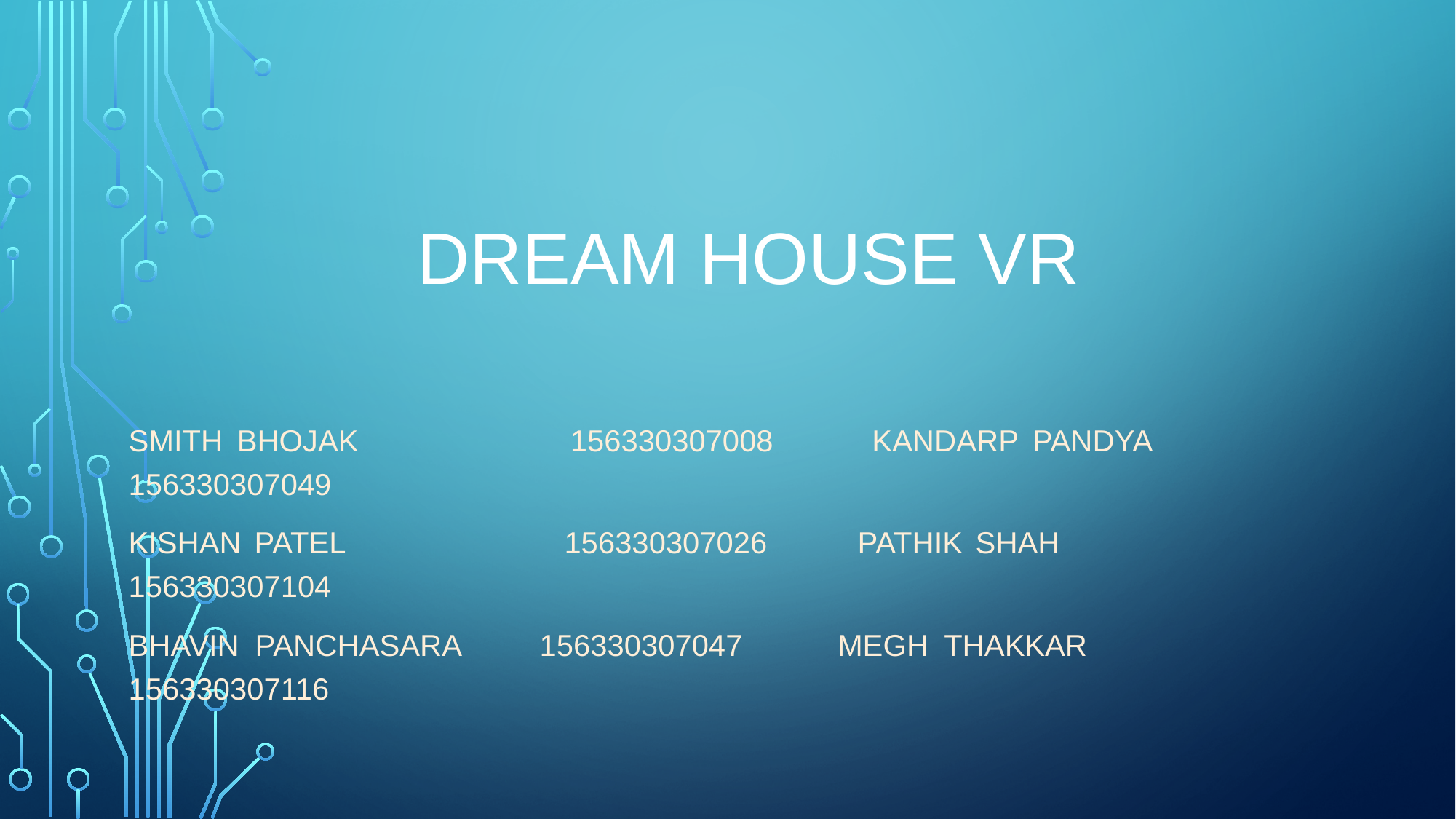

# DREAM HOUSE VR

Smith bhojak               156330307008       KANDARP PANDYA           156330307049
Kishan Patel                 156330307026       Pathik Shah                   156330307104
Bhavin Panchasara     156330307047      Megh thakkar              156330307116